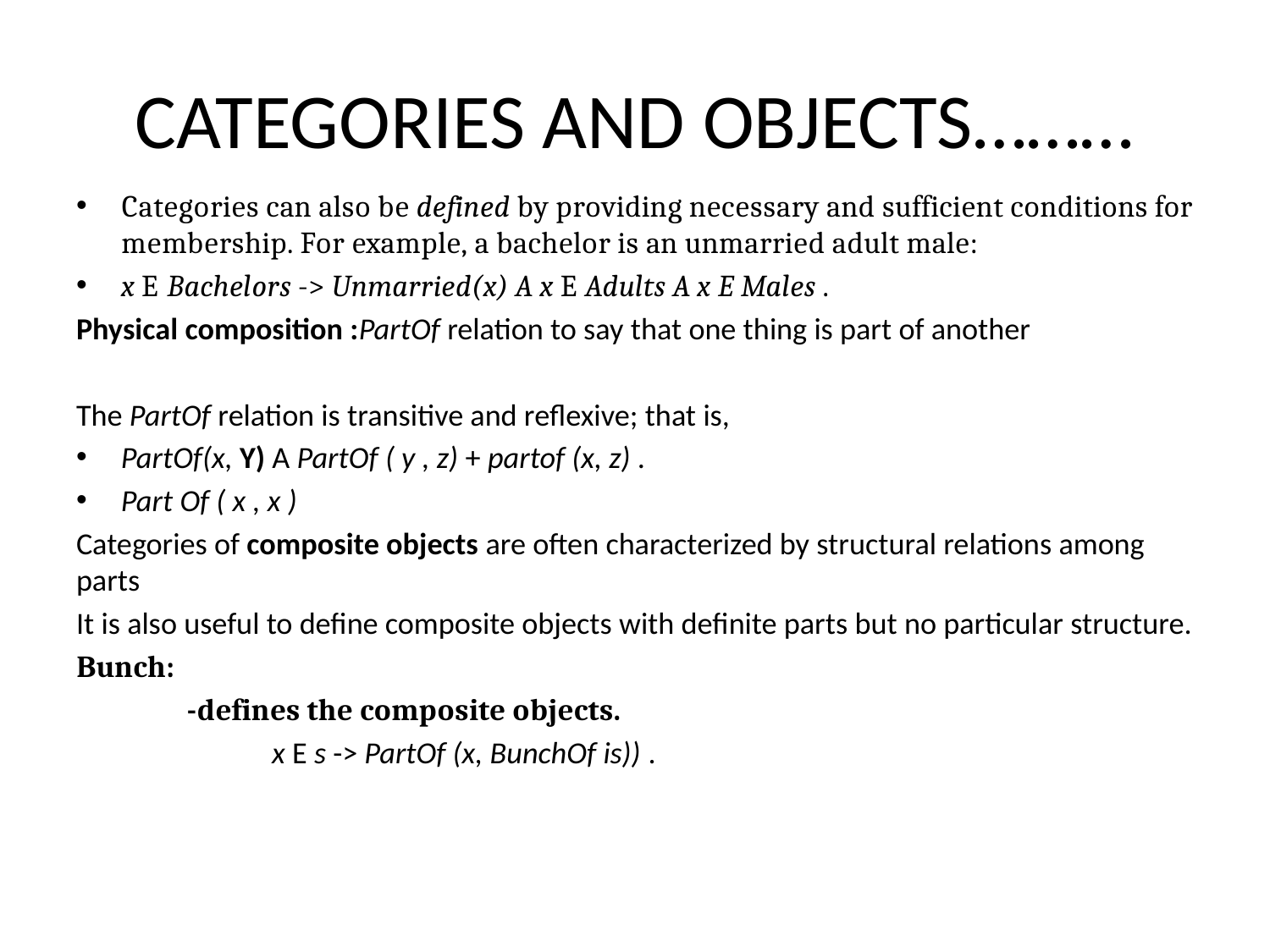

# CATEGORIES AND OBJECTS………
Categories can also be defined by providing necessary and sufficient conditions for membership. For example, a bachelor is an unmarried adult male:
x E Bachelors -> Unmarried(x) A x E Adults A x E Males .
Physical composition :PartOf relation to say that one thing is part of another

The PartOf relation is transitive and reflexive; that is,
PartOf(x, Y) A PartOf ( y , z) + partof (x, z) .
Part Of ( x , x )
Categories of composite objects are often characterized by structural relations among parts
It is also useful to define composite objects with definite parts but no particular structure.
Bunch:
	-defines the composite objects.
                            x E s -> PartOf (x, BunchOf is)) .